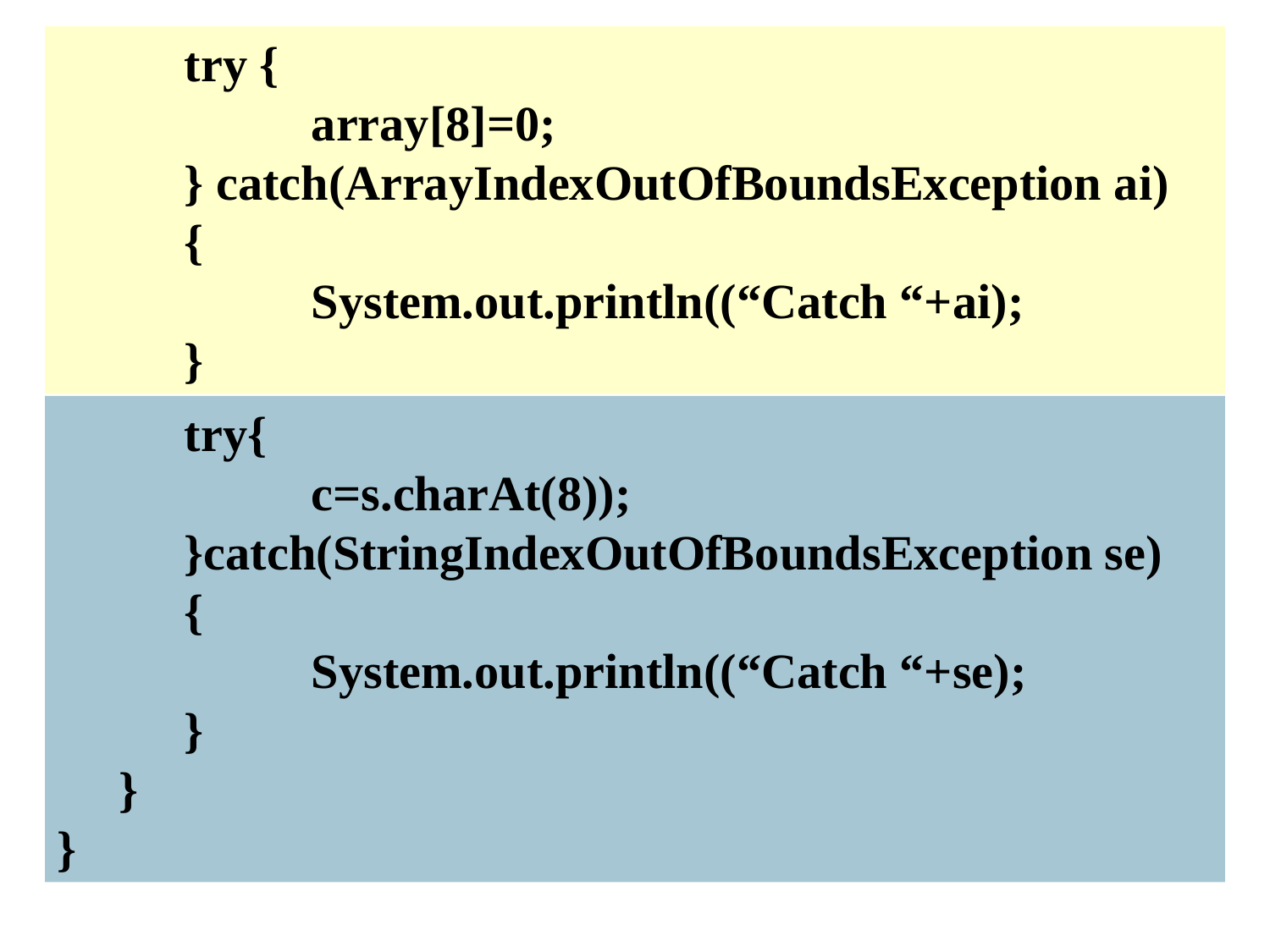

try {
		array[8]=0;
	} catch(ArrayIndexOutOfBoundsException ai)
	{
		System.out.println((“Catch “+ai);
	}
	try{
		c=s.charAt(8));
	}catch(StringIndexOutOfBoundsException se)
	{
		System.out.println((“Catch “+se);
	}
     }
}
20